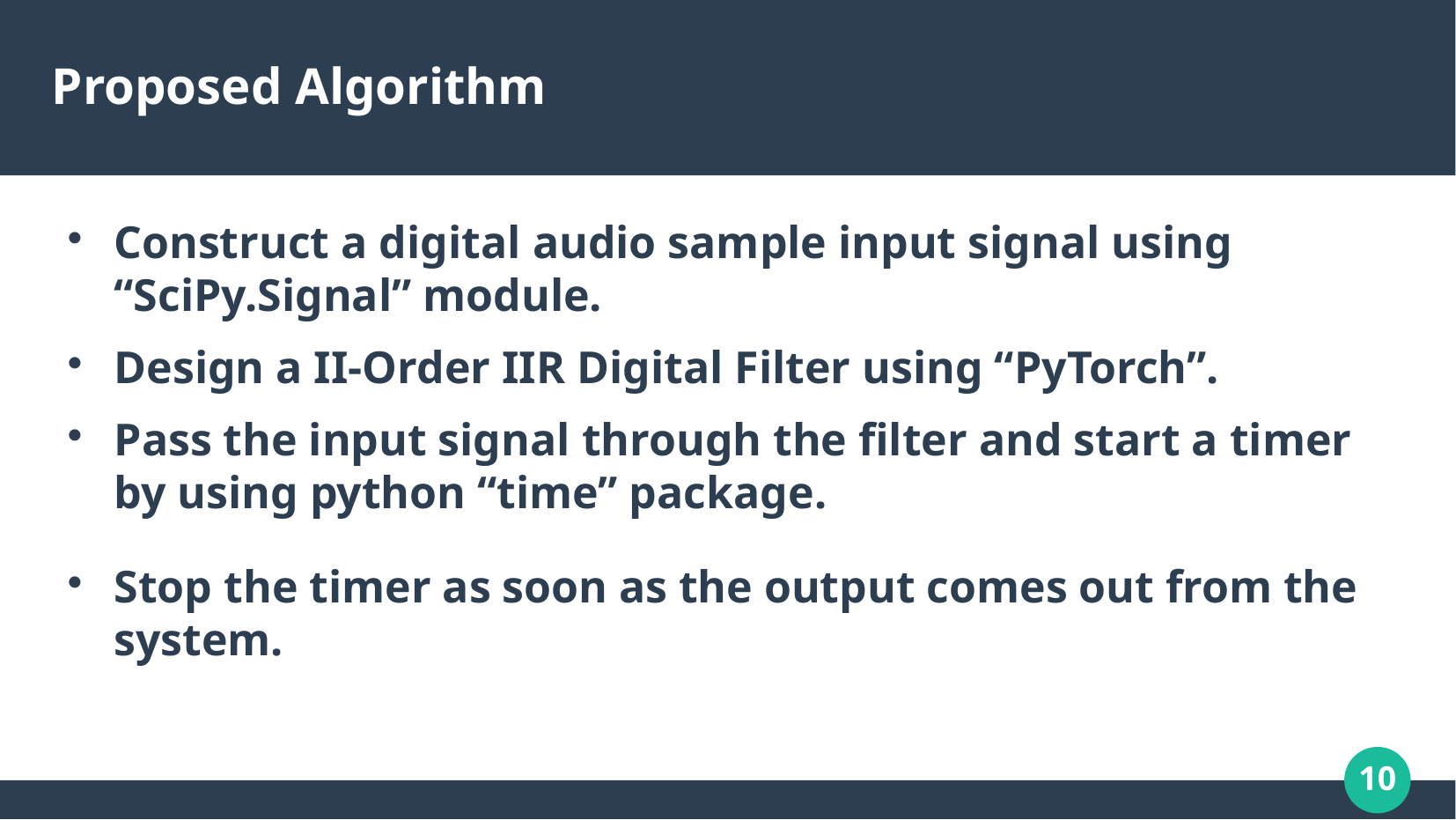

# Proposed Algorithm
Construct a digital audio sample input signal using “SciPy.Signal” module.
Design a II-Order IIR Digital Filter using “PyTorch”.
Pass the input signal through the filter and start a timer by using python “time” package.
Stop the timer as soon as the output comes out from the system.